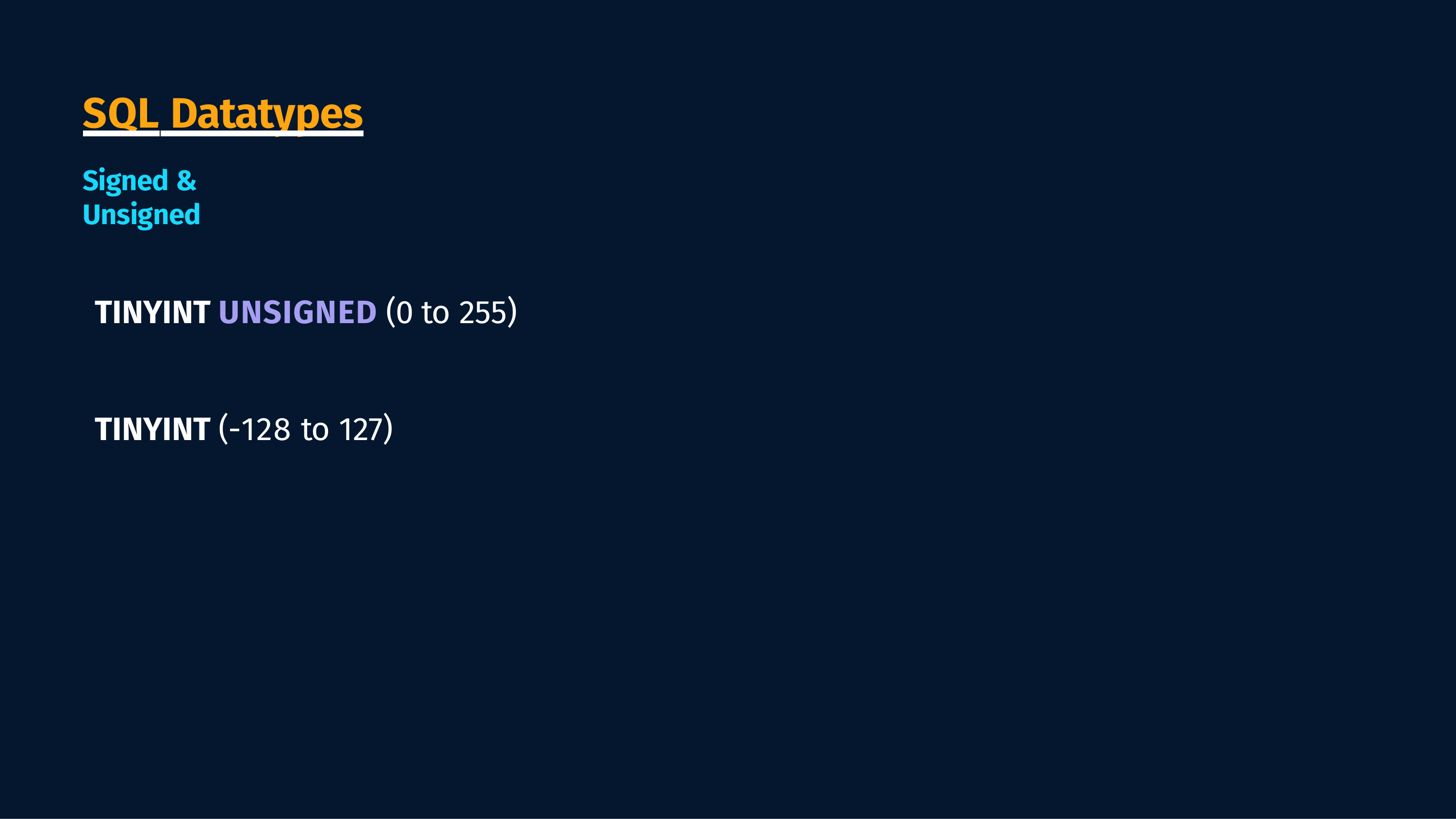

# SQL Datatypes
Signed & Unsigned
TINYINT UNSIGNED (0 to 255)

TINYINT (-128 to 127)